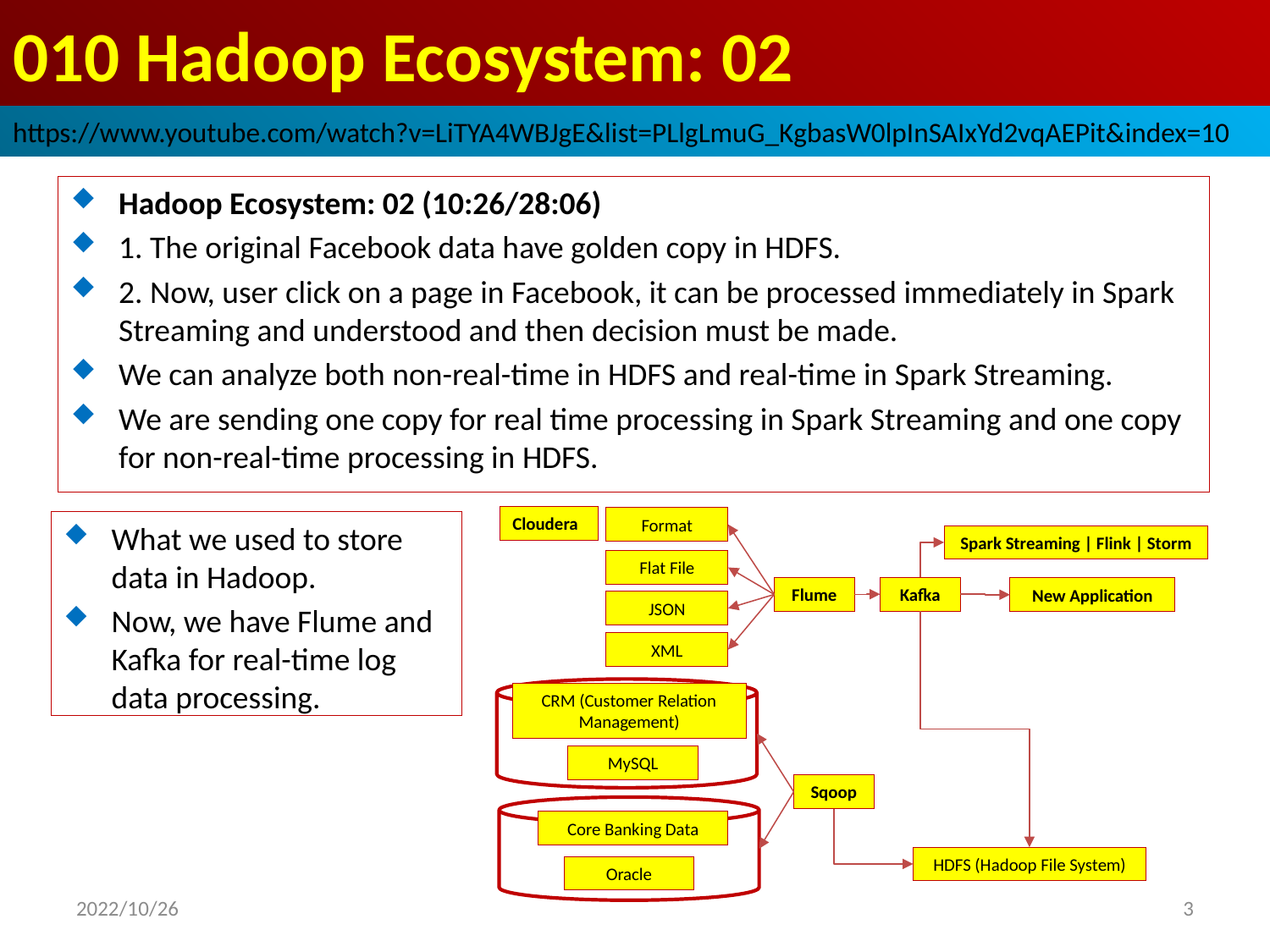

# 010 Hadoop Ecosystem: 02
https://www.youtube.com/watch?v=LiTYA4WBJgE&list=PLlgLmuG_KgbasW0lpInSAIxYd2vqAEPit&index=10
Hadoop Ecosystem: 02 (10:26/28:06)
1. The original Facebook data have golden copy in HDFS.
2. Now, user click on a page in Facebook, it can be processed immediately in Spark Streaming and understood and then decision must be made.
We can analyze both non-real-time in HDFS and real-time in Spark Streaming.
We are sending one copy for real time processing in Spark Streaming and one copy for non-real-time processing in HDFS.
Cloudera
Format
What we used to store data in Hadoop.
Now, we have Flume and Kafka for real-time log data processing.
Spark Streaming | Flink | Storm
Flat File
Kafka
Flume
New Application
JSON
XML

CRM (Customer Relation Management)
MySQL
Sqoop

Core Banking Data
HDFS (Hadoop File System)
Oracle
2022/10/26
3